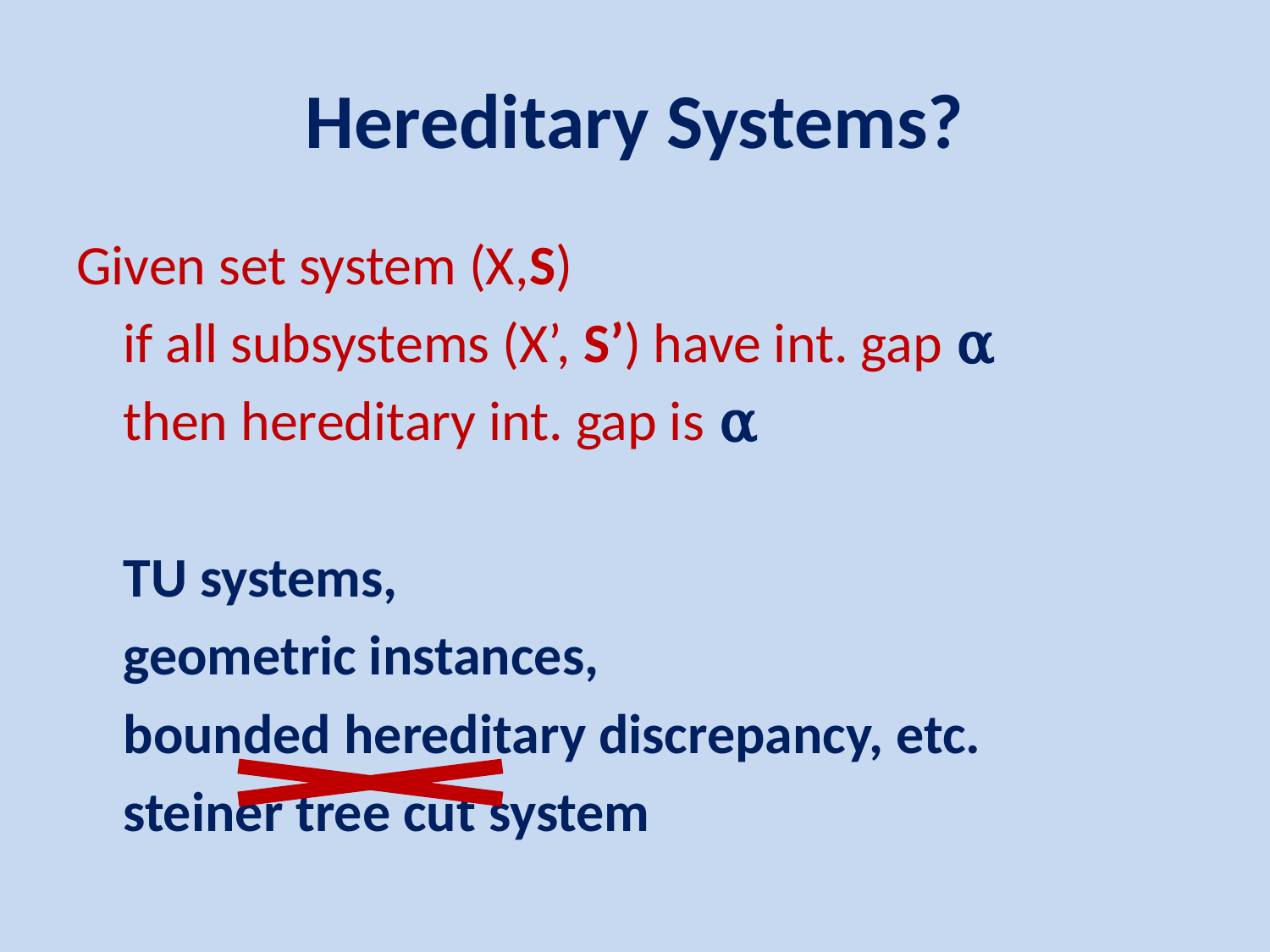

# Hereditary Systems?
Given set system (X,S)
	if all subsystems (X’, S’) have int. gap α
		then hereditary int. gap is α

	TU systems,
	geometric instances,
	bounded hereditary discrepancy, etc.
	steiner tree cut system